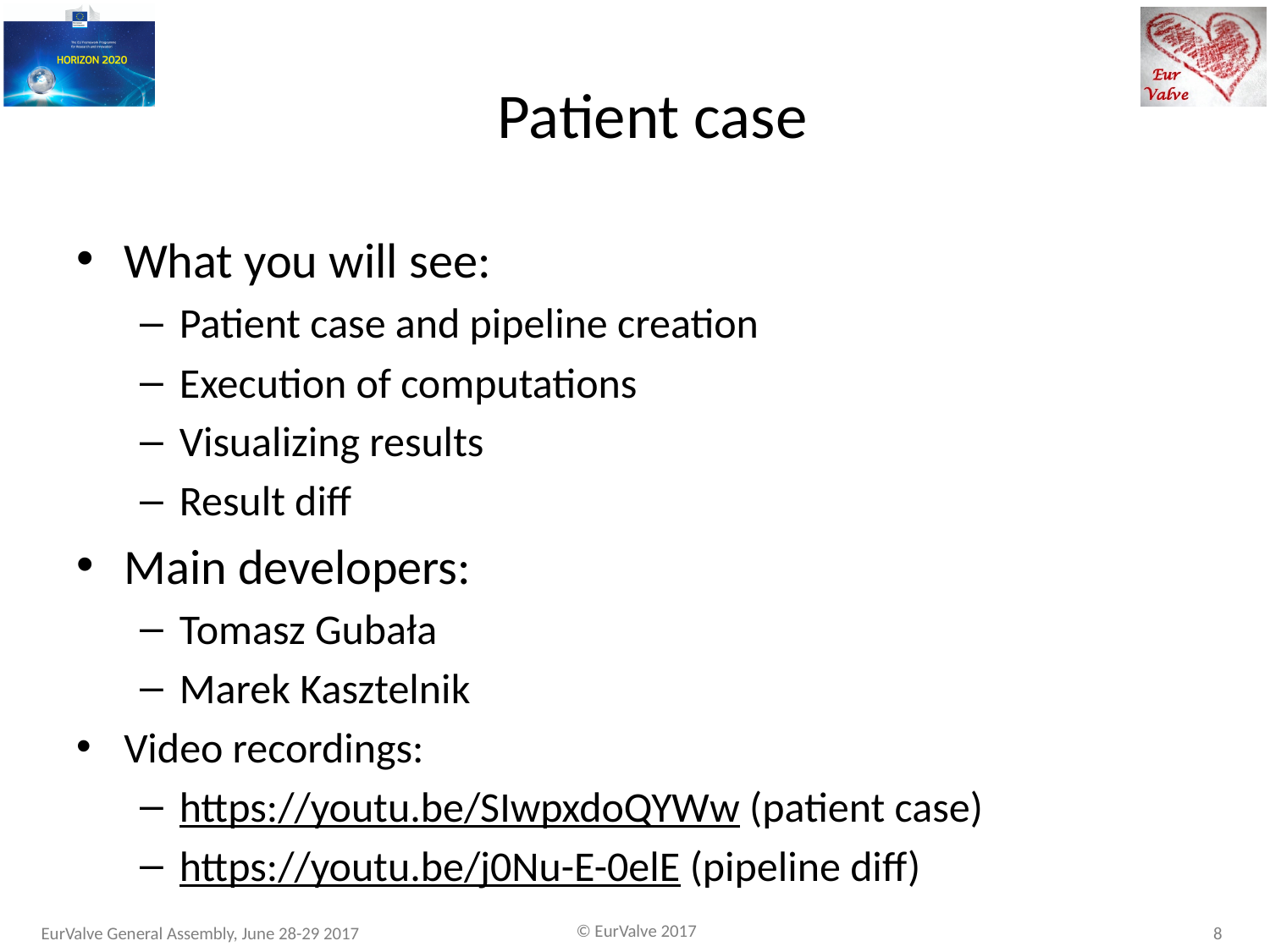

# Patient case
What you will see:
Patient case and pipeline creation
Execution of computations
Visualizing results
Result diff
Main developers:
Tomasz Gubała
Marek Kasztelnik
Video recordings:
https://youtu.be/SIwpxdoQYWw (patient case)
https://youtu.be/j0Nu-E-0elE (pipeline diff)